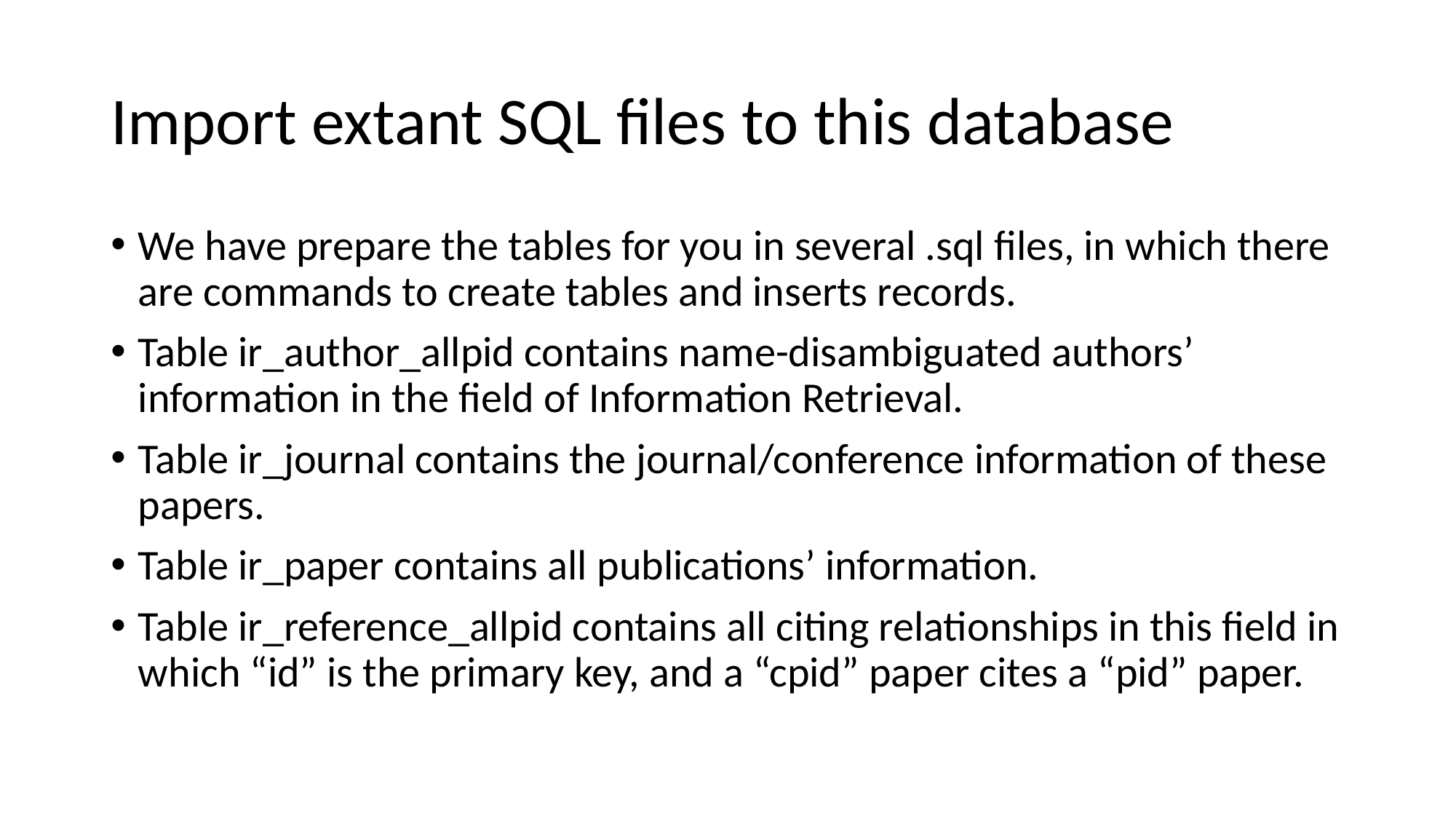

# Import extant SQL files to this database
We have prepare the tables for you in several .sql files, in which there are commands to create tables and inserts records.
Table ir_author_allpid contains name-disambiguated authors’ information in the field of Information Retrieval.
Table ir_journal contains the journal/conference information of these papers.
Table ir_paper contains all publications’ information.
Table ir_reference_allpid contains all citing relationships in this field in which “id” is the primary key, and a “cpid” paper cites a “pid” paper.